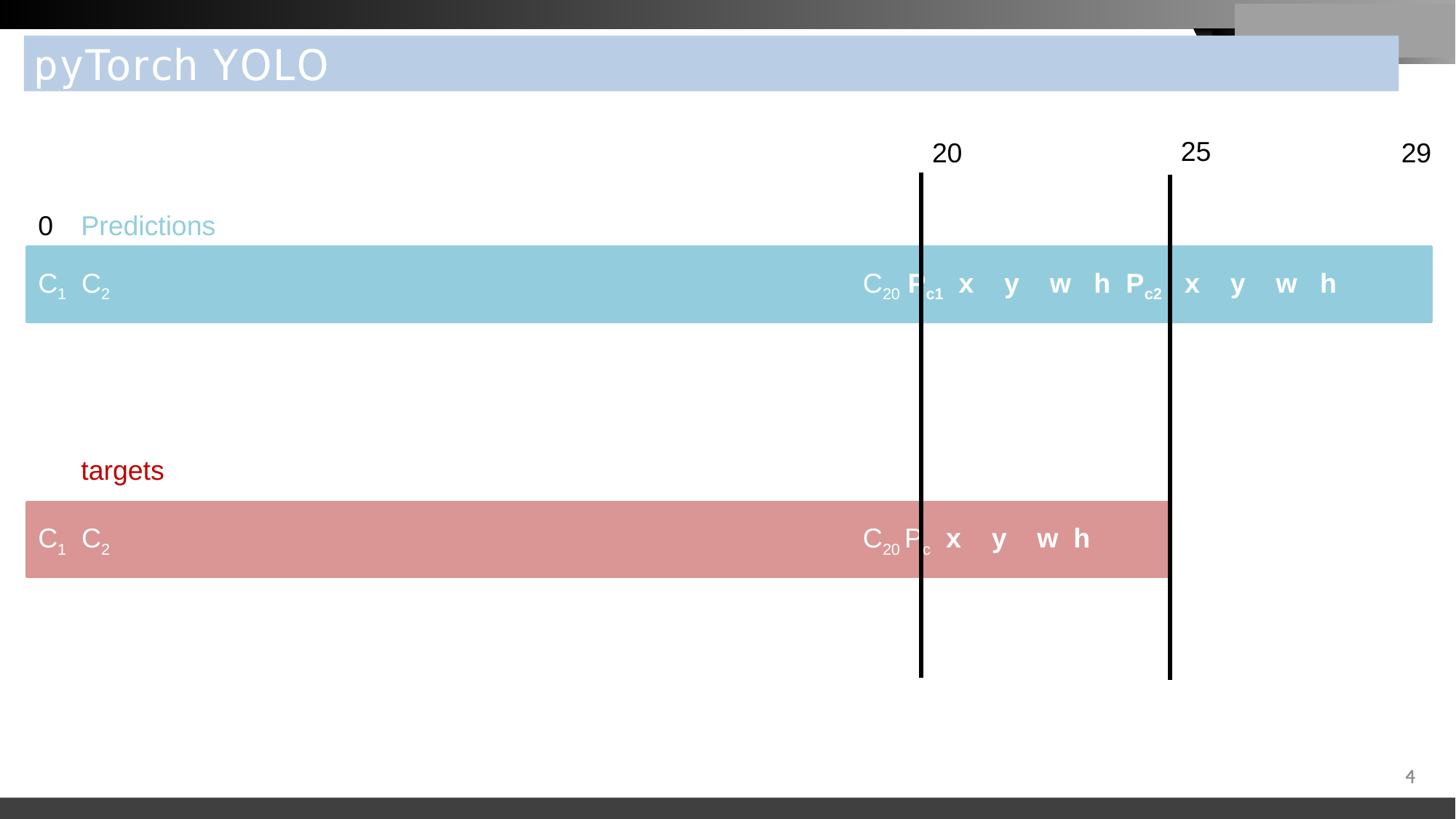

# pyTorch YOLO

25
20
29
0
Predictions
C1  C2 							        C20 Pc1  x    y    w   h  Pc2   x    y    w   h
targets
C1  C2 							        C20 Pc  x    y    w  h
4